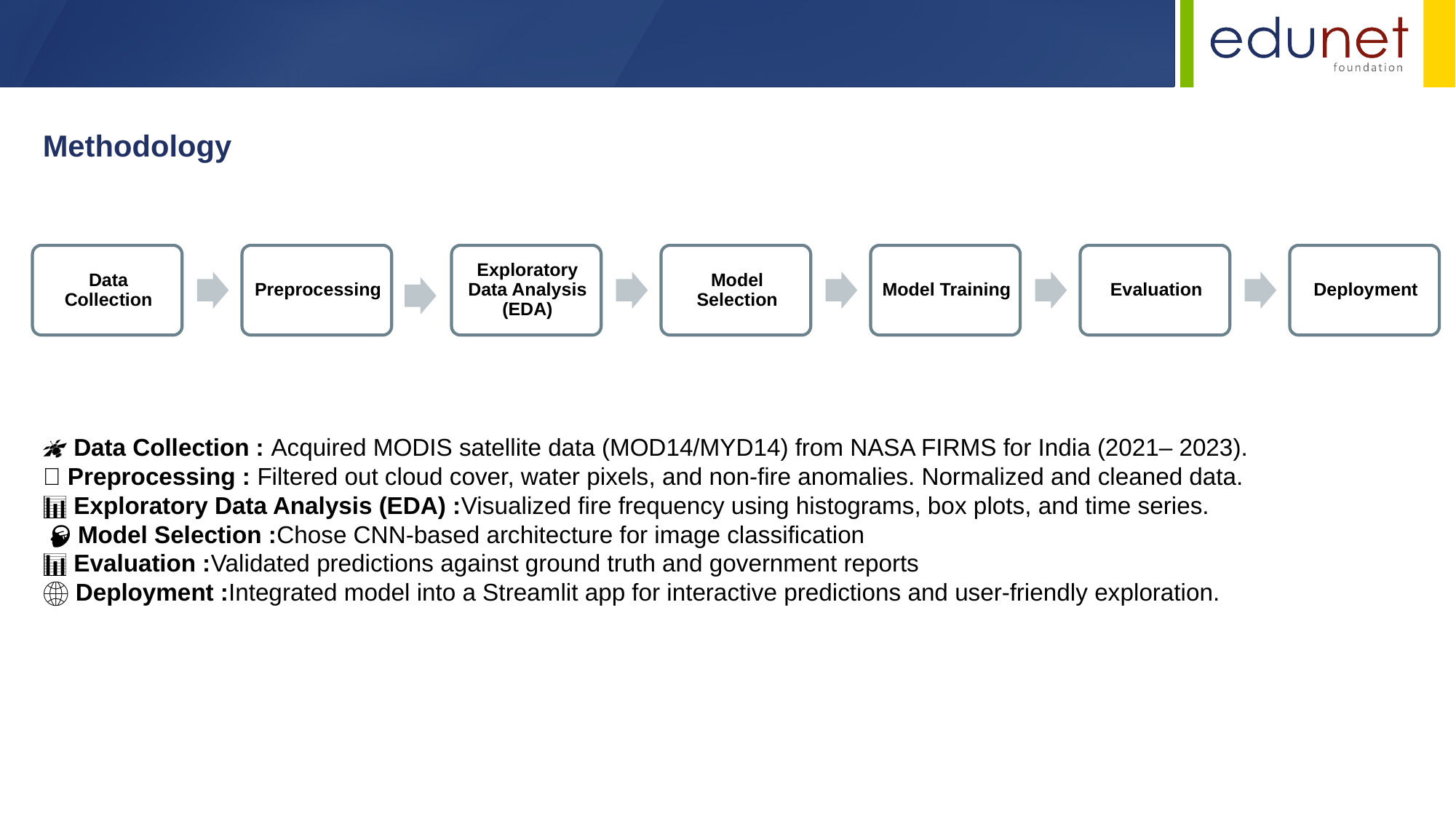

Methodology
Data Collection

Preprocessing

Exploratory Data Analysis (EDA)

Model Selection

Model Training

Evaluation

Deployment

🛰️ Data Collection : Acquired MODIS satellite data (MOD14/MYD14) from NASA FIRMS for India (2021– 2023).
🧹 Preprocessing : Filtered out cloud cover, water pixels, and non-fire anomalies. Normalized and cleaned data.
📊 Exploratory Data Analysis (EDA) :Visualized fire frequency using histograms, box plots, and time series.
 🧠 Model Selection :Chose CNN-based architecture for image classification
📊 Evaluation :Validated predictions against ground truth and government reports
🌐 Deployment :Integrated model into a Streamlit app for interactive predictions and user-friendly exploration.